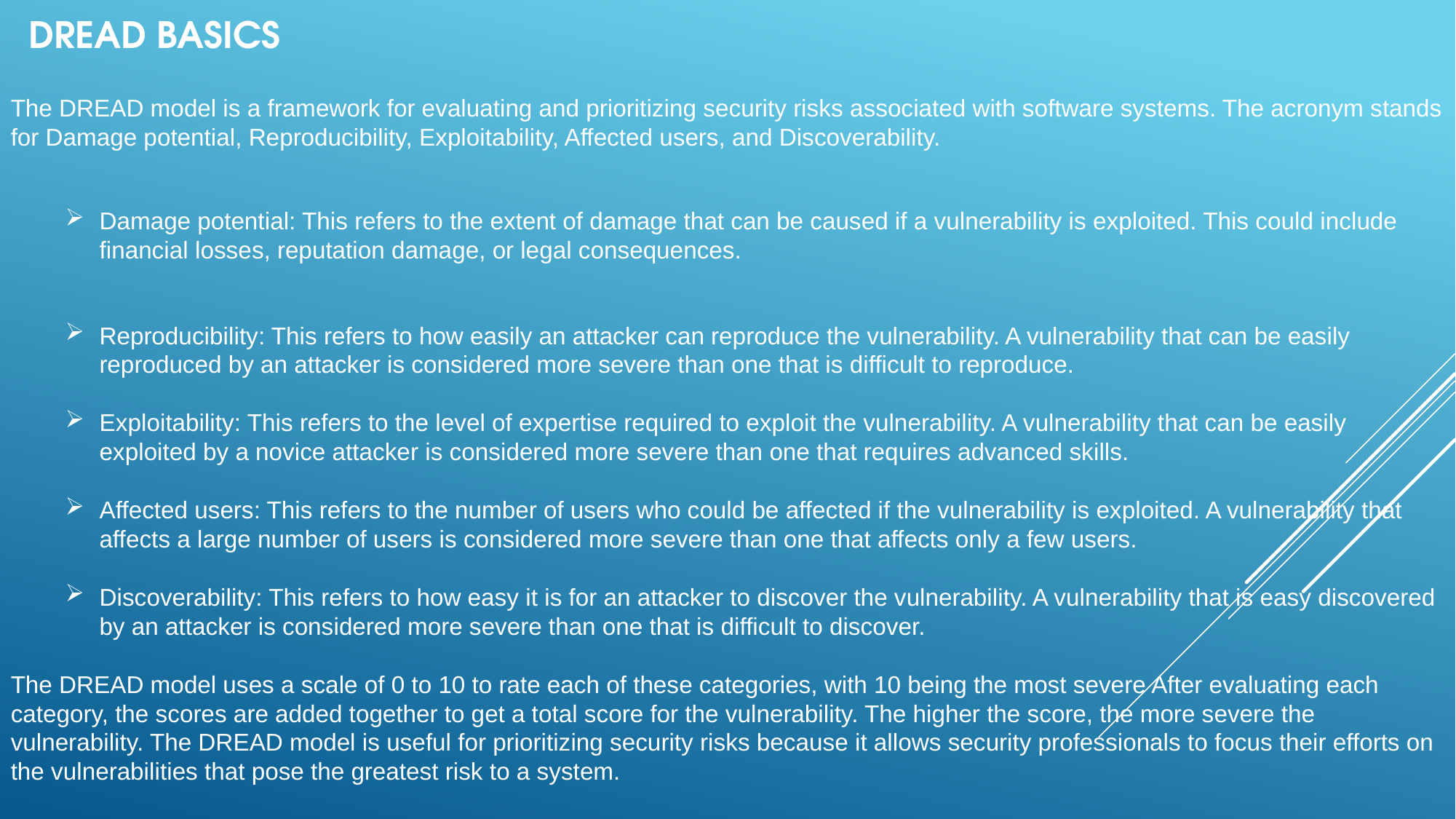

Dread basics
The DREAD model is a framework for evaluating and prioritizing security risks associated with software systems. The acronym stands for Damage potential, Reproducibility, Exploitability, Affected users, and Discoverability.
Damage potential: This refers to the extent of damage that can be caused if a vulnerability is exploited. This could include financial losses, reputation damage, or legal consequences.

Reproducibility: This refers to how easily an attacker can reproduce the vulnerability. A vulnerability that can be easily reproduced by an attacker is considered more severe than one that is difficult to reproduce.

Exploitability: This refers to the level of expertise required to exploit the vulnerability. A vulnerability that can be easily exploited by a novice attacker is considered more severe than one that requires advanced skills.

Affected users: This refers to the number of users who could be affected if the vulnerability is exploited. A vulnerability that affects a large number of users is considered more severe than one that affects only a few users.

Discoverability: This refers to how easy it is for an attacker to discover the vulnerability. A vulnerability that is easy discovered by an attacker is considered more severe than one that is difficult to discover.

The DREAD model uses a scale of 0 to 10 to rate each of these categories, with 10 being the most severe After evaluating each category, the scores are added together to get a total score for the vulnerability. The higher the score, the more severe the vulnerability. The DREAD model is useful for prioritizing security risks because it allows security professionals to focus their efforts on the vulnerabilities that pose the greatest risk to a system.